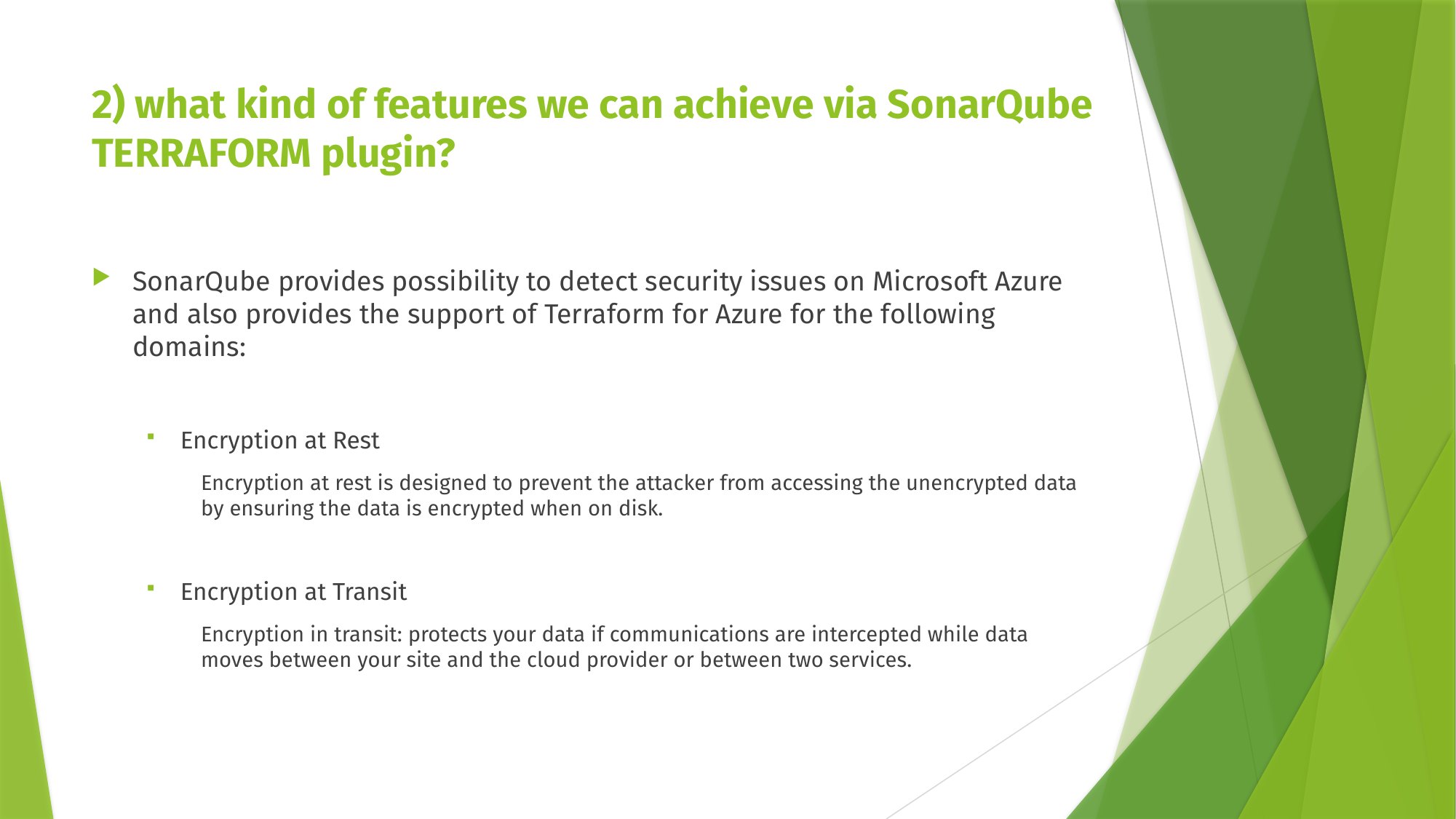

# 2) what kind of features we can achieve via SonarQube TERRAFORM plugin?
SonarQube provides possibility to detect security issues on Microsoft Azure and also provides the support of Terraform for Azure for the following domains:

Encryption at Rest
Encryption at rest is designed to prevent the attacker from accessing the unencrypted data by ensuring the data is encrypted when on disk.

Encryption at Transit
Encryption in transit: protects your data if communications are intercepted while data moves between your site and the cloud provider or between two services.